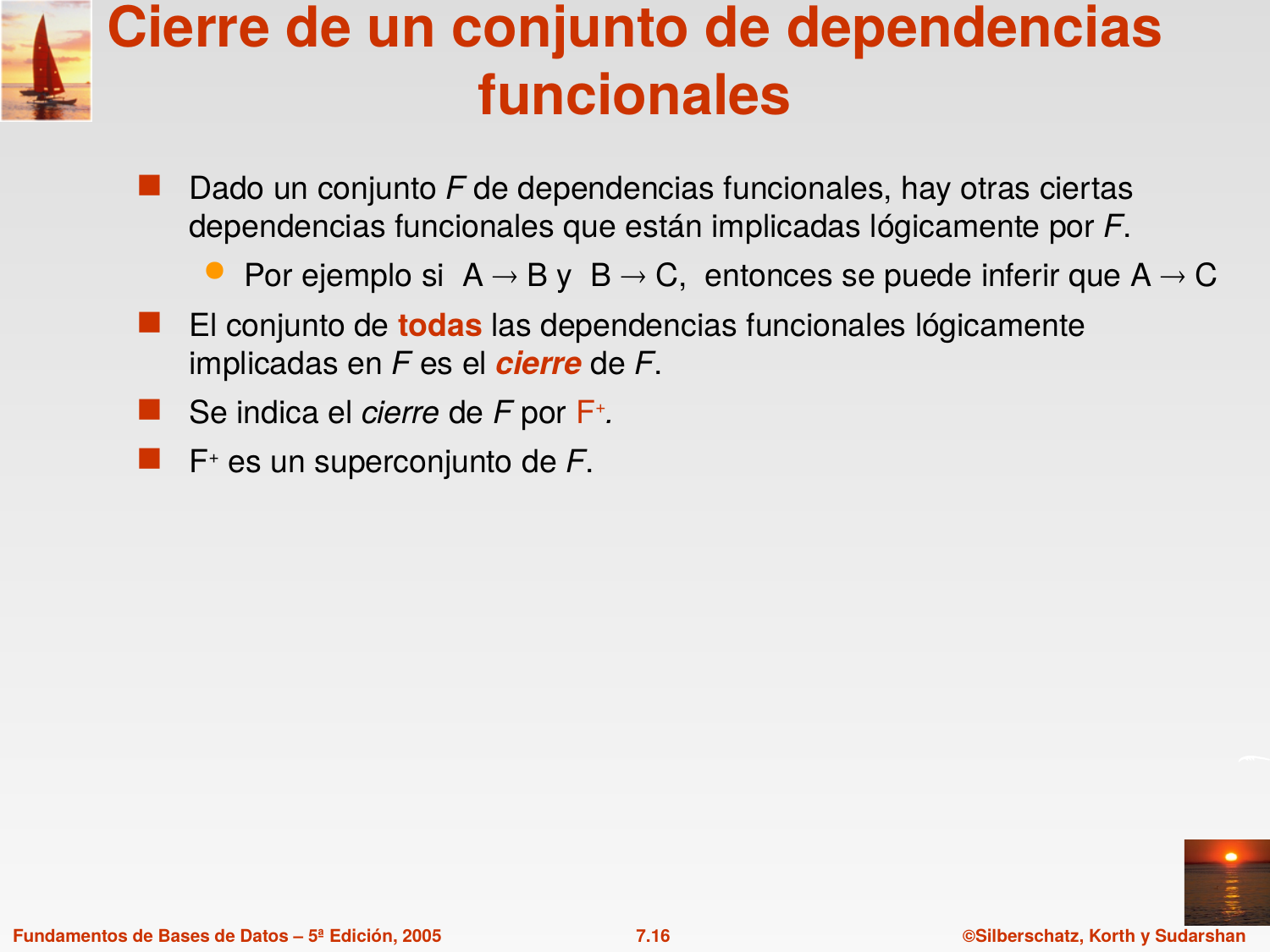

# Cierre de un conjunto de dependencias funcionales
Dado un conjunto F de dependencias funcionales, hay otras ciertas dependencias funcionales que están implicadas lógicamente por F.
Por ejemplo si  A → B y  B → C,  entonces se puede inferir que A → C
El conjunto de todas las dependencias funcionales lógicamente implicadas en F es el cierre de F.
Se indica el cierre de F por F+.
F+ es un superconjunto de F.